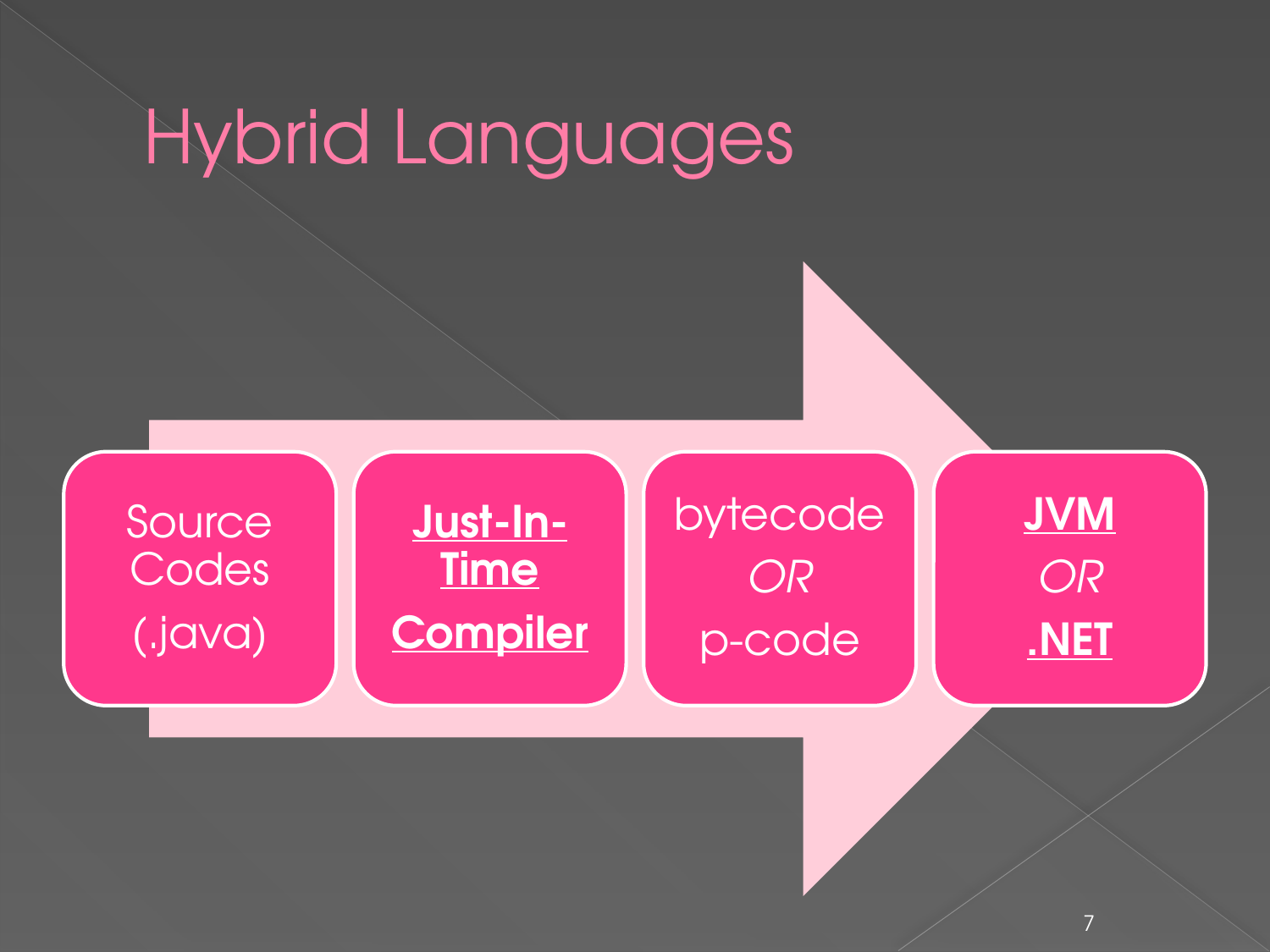

# Hybrid Languages
Source Codes
(.java)
Just-In-Time
Compiler
bytecode
OR
p-code
JVM
OR
.NET
7